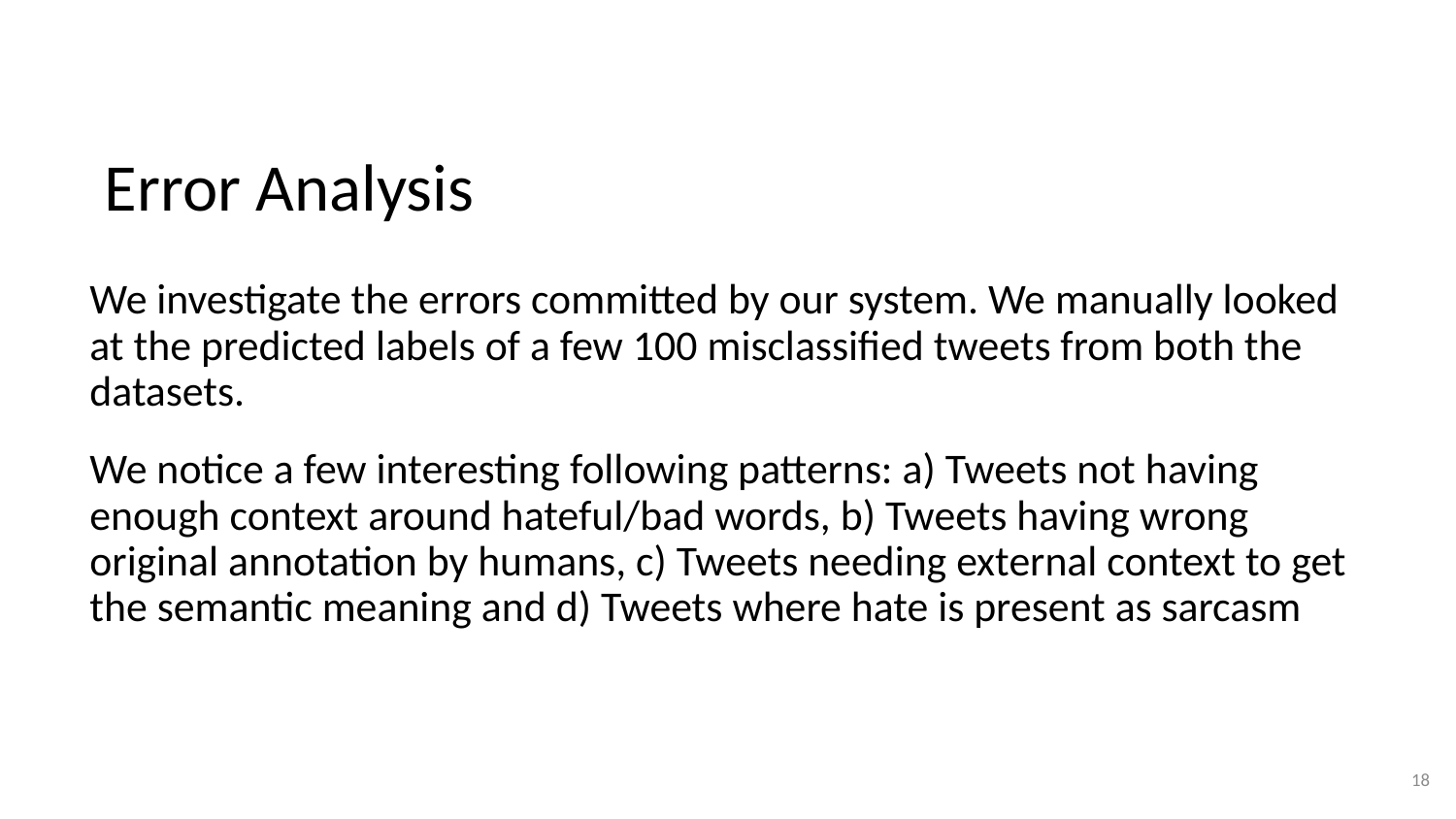

# Error Analysis
We investigate the errors committed by our system. We manually looked at the predicted labels of a few 100 misclassified tweets from both the datasets.
We notice a few interesting following patterns: a) Tweets not having enough context around hateful/bad words, b) Tweets having wrong original annotation by humans, c) Tweets needing external context to get the semantic meaning and d) Tweets where hate is present as sarcasm

18